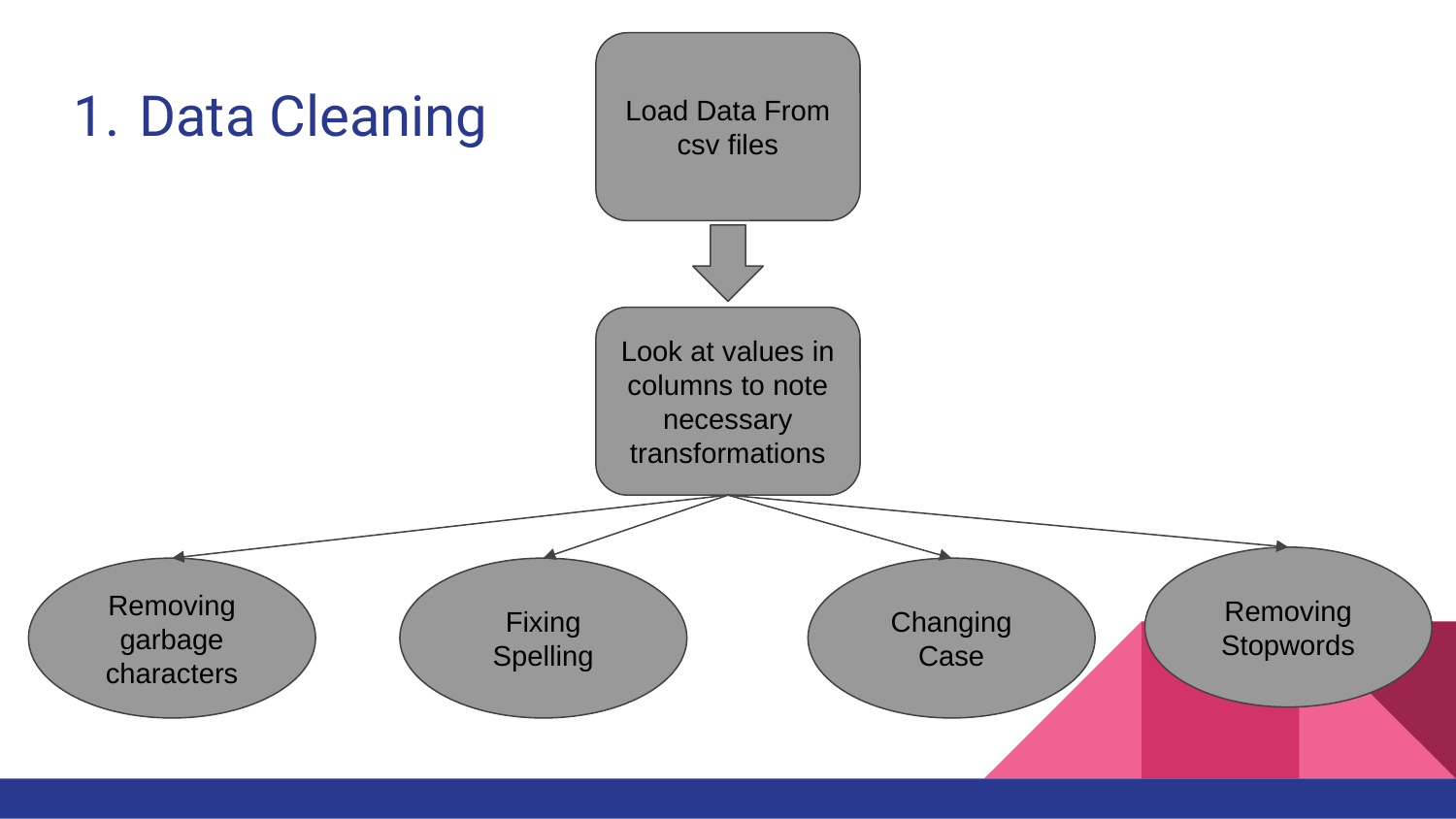

Load Data From csv files
# Data Cleaning

Look at values in columns to note necessary transformations
Removing Stopwords
Removing garbage characters
Fixing Spelling
Changing Case